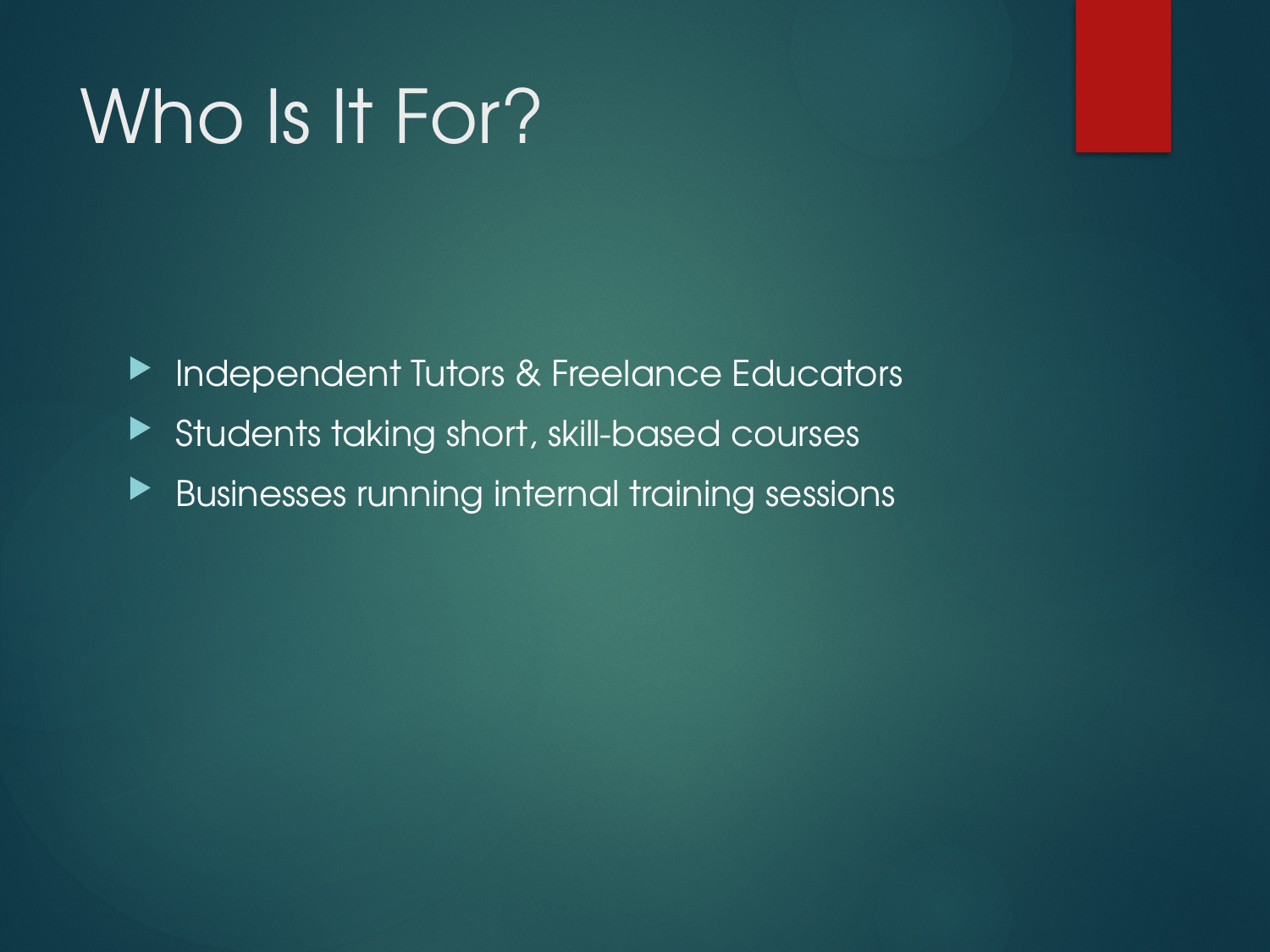

# Who Is It For?

Independent Tutors & Freelance Educators
Students taking short, skill-based courses
Businesses running internal training sessions